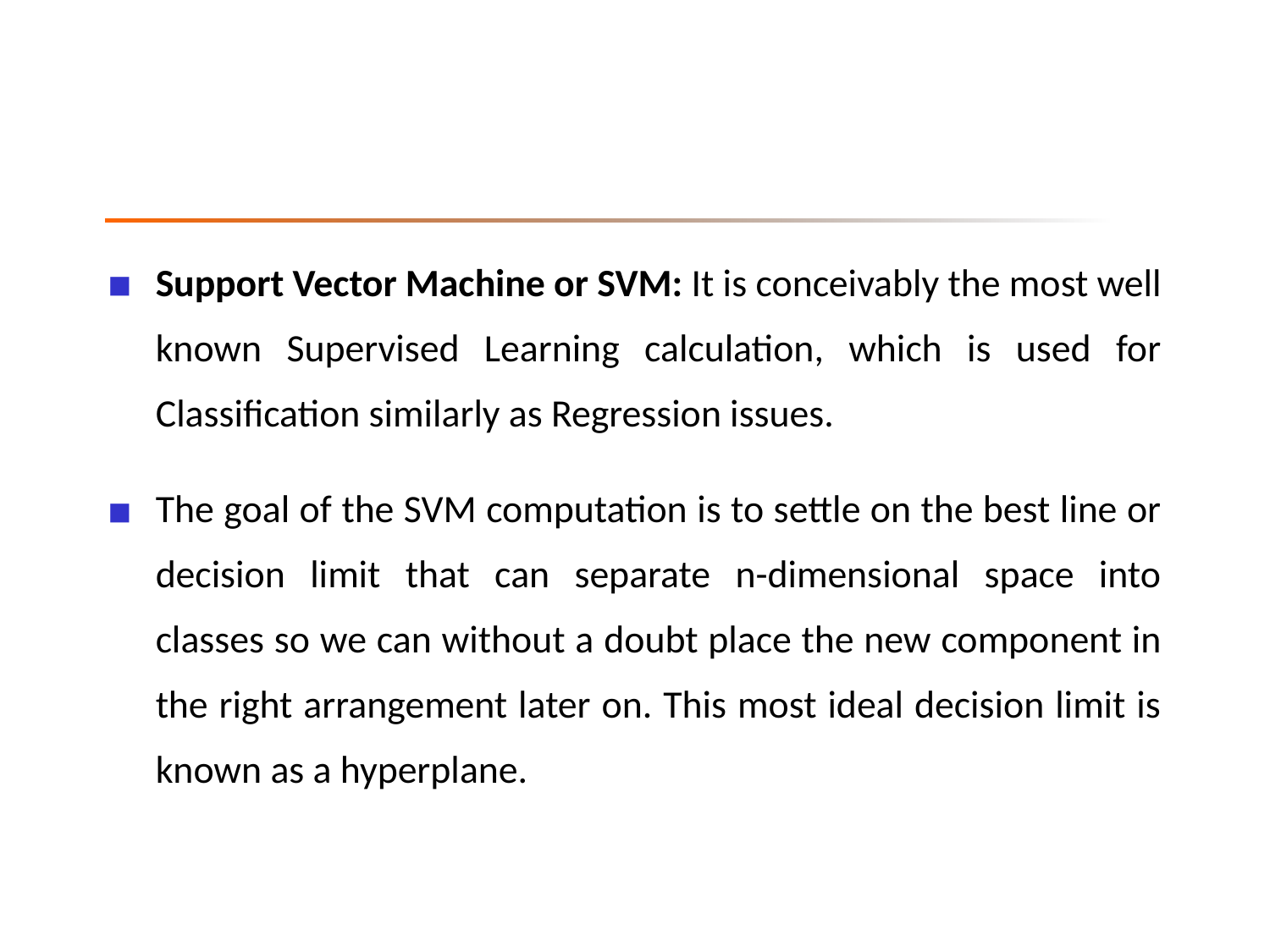

Support Vector Machine or SVM: It is conceivably the most well known Supervised Learning calculation, which is used for Classification similarly as Regression issues.
The goal of the SVM computation is to settle on the best line or decision limit that can separate n-dimensional space into classes so we can without a doubt place the new component in the right arrangement later on. This most ideal decision limit is known as a hyperplane.